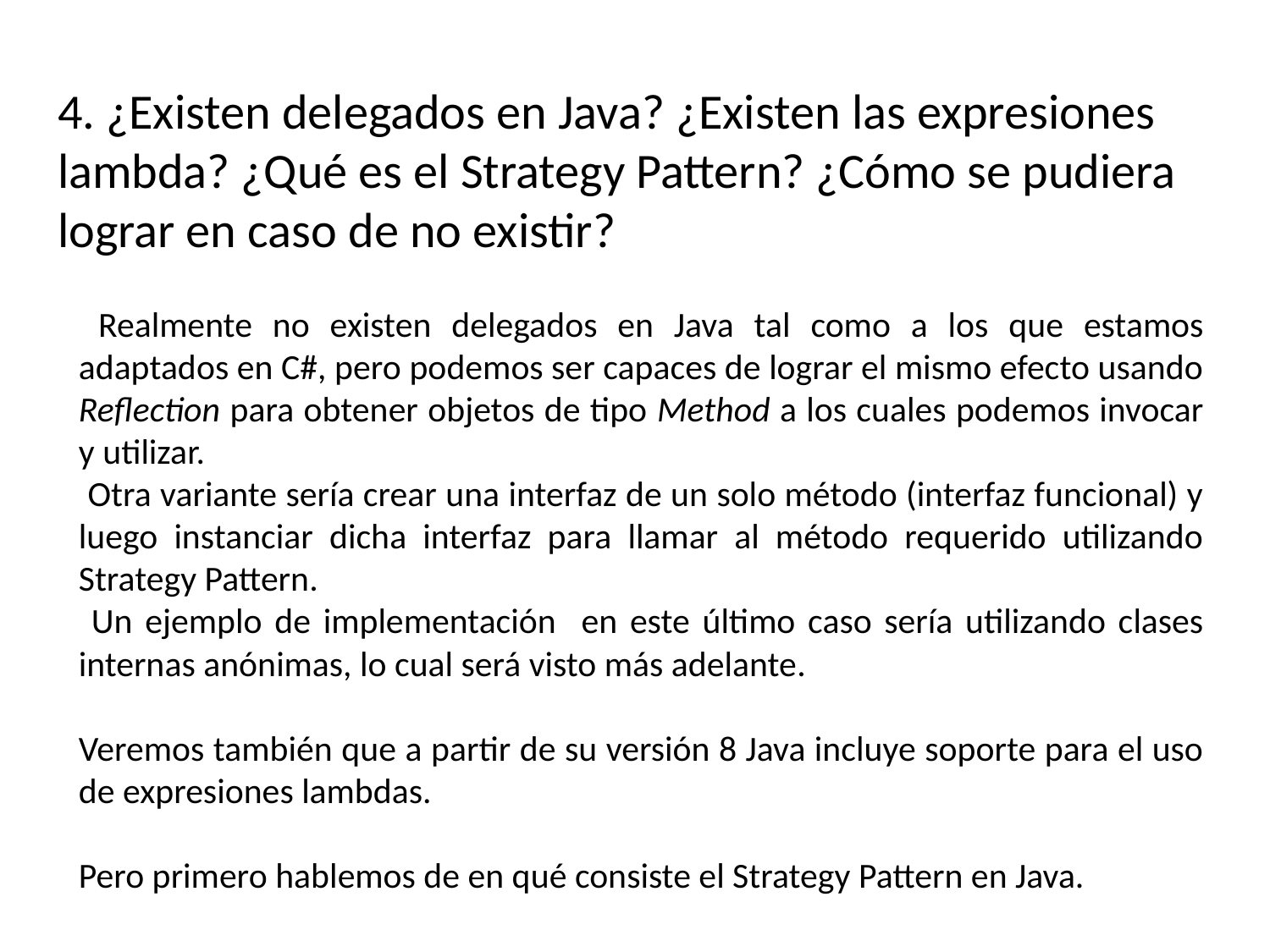

# 4. ¿Existen delegados en Java? ¿Existen las expresiones lambda? ¿Qué es el Strategy Pattern? ¿Cómo se pudiera lograr en caso de no existir?
 Realmente no existen delegados en Java tal como a los que estamos adaptados en C#, pero podemos ser capaces de lograr el mismo efecto usando Reflection para obtener objetos de tipo Method a los cuales podemos invocar y utilizar.
 Otra variante sería crear una interfaz de un solo método (interfaz funcional) y luego instanciar dicha interfaz para llamar al método requerido utilizando Strategy Pattern.
 Un ejemplo de implementación  en este último caso sería utilizando clases internas anónimas, lo cual será visto más adelante.

Veremos también que a partir de su versión 8 Java incluye soporte para el uso de expresiones lambdas.

Pero primero hablemos de en qué consiste el Strategy Pattern en Java.